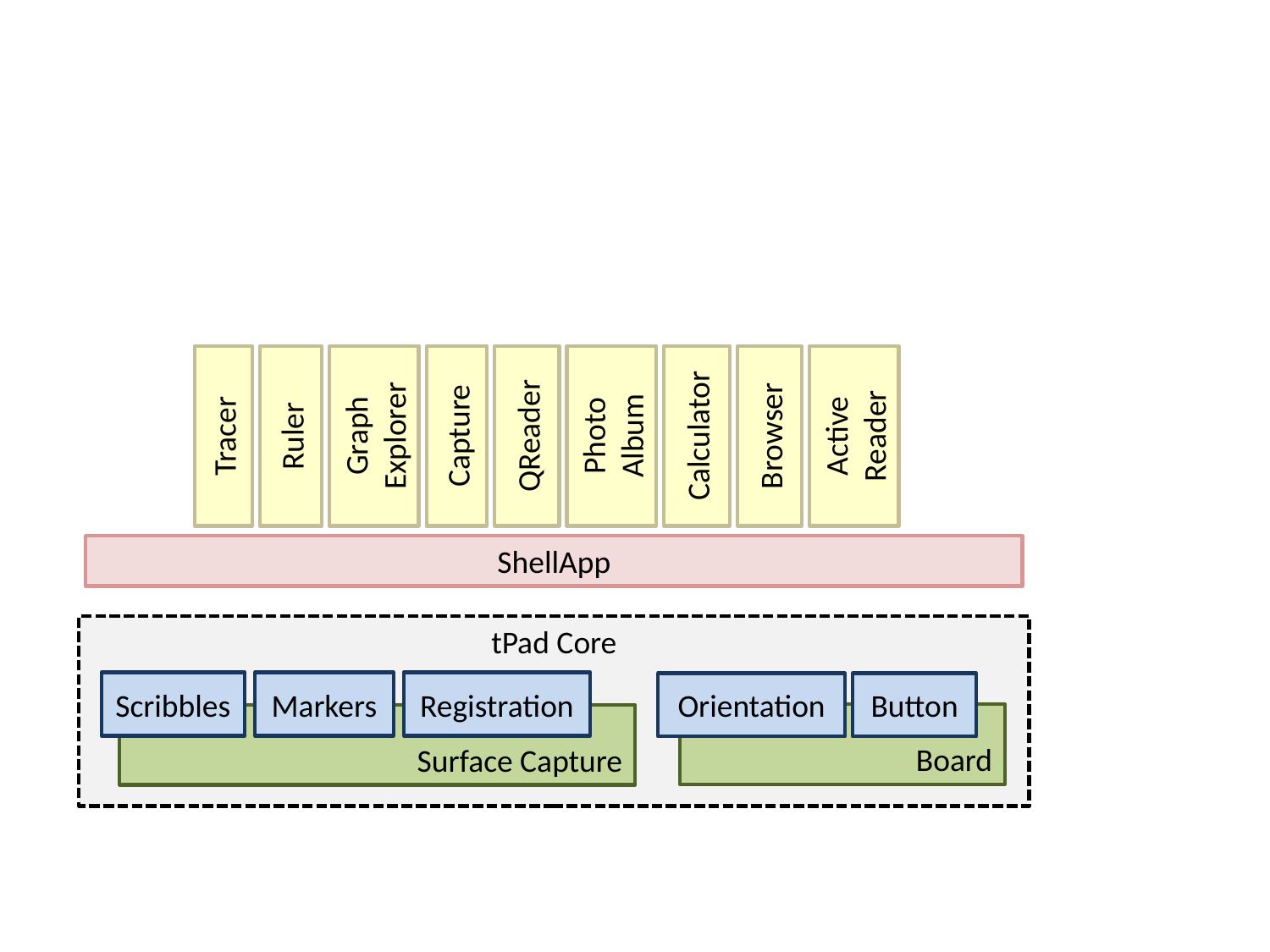

Active
Reader
Graph
Explorer
Photo
Album
Calculator
QReader
Browser
Ruler
Capture
Tracer
ShellApp
tPad Core
Scribbles
Markers
Registration
Orientation
Button
Board
Surface Capture